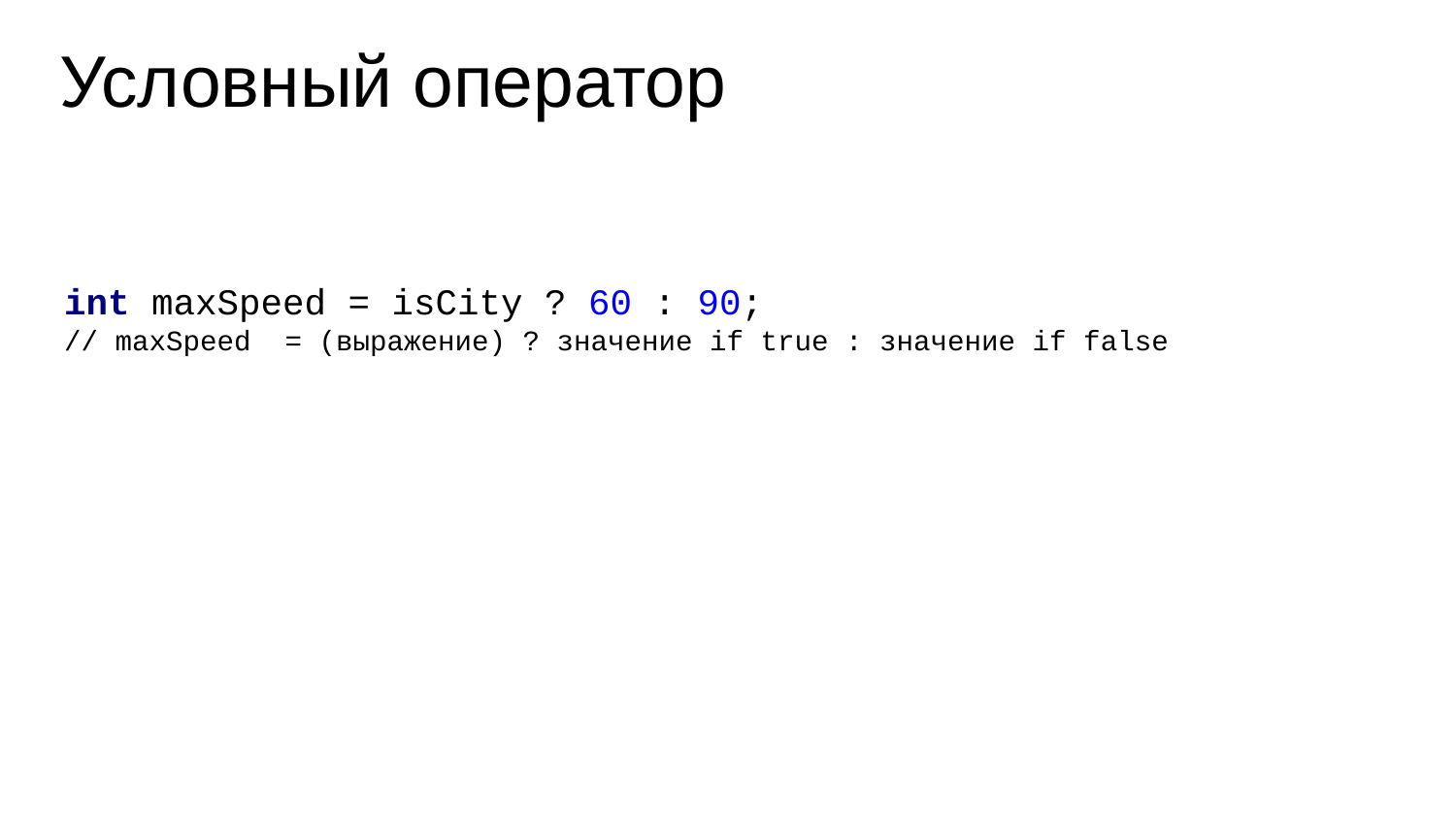

# Условный оператор
int maxSpeed = isCity ? 60 : 90;
// maxSpeed  = (выражение) ? значение if true : значение if false